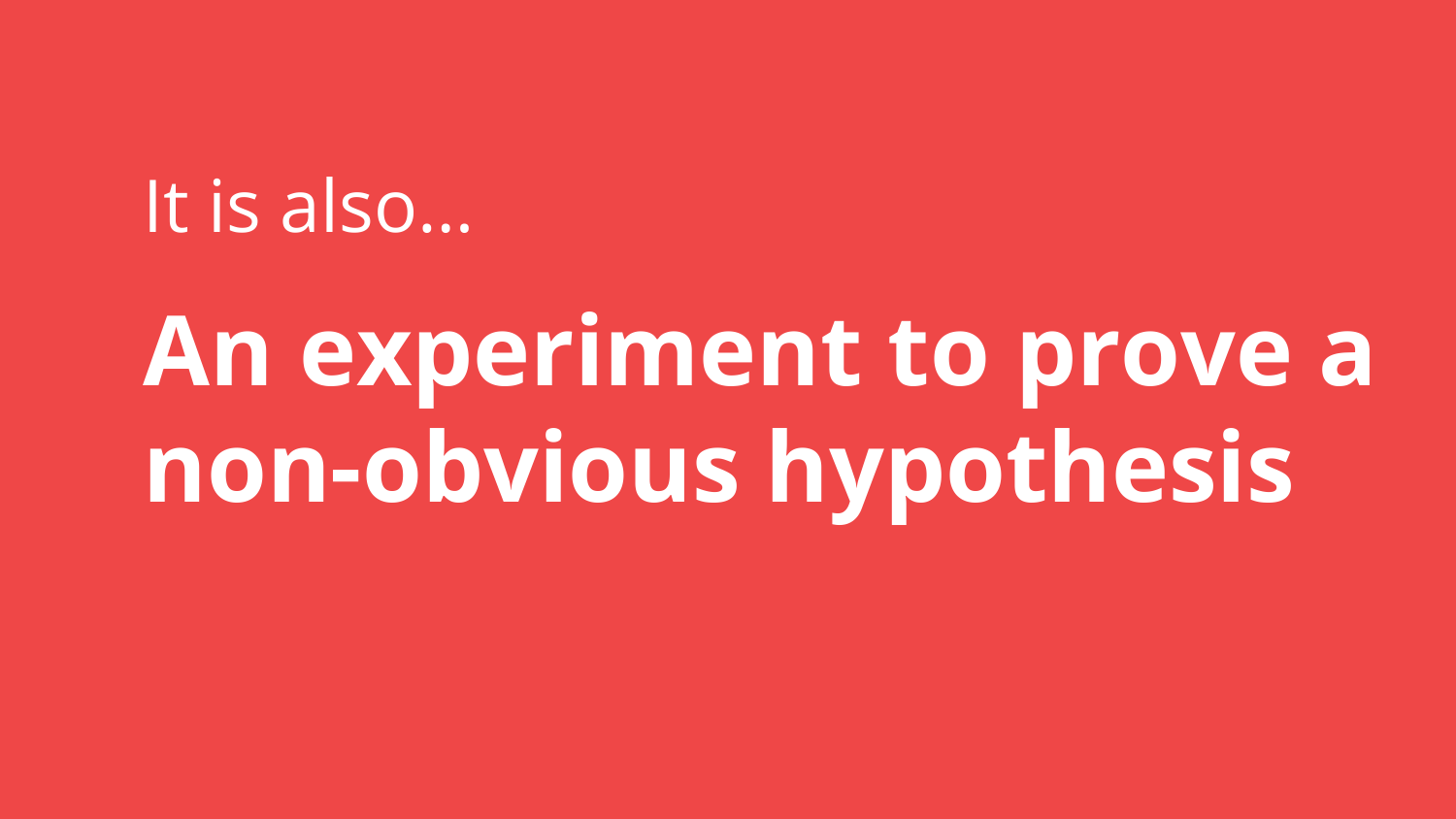

It is also…

An experiment to prove a non-obvious hypothesis